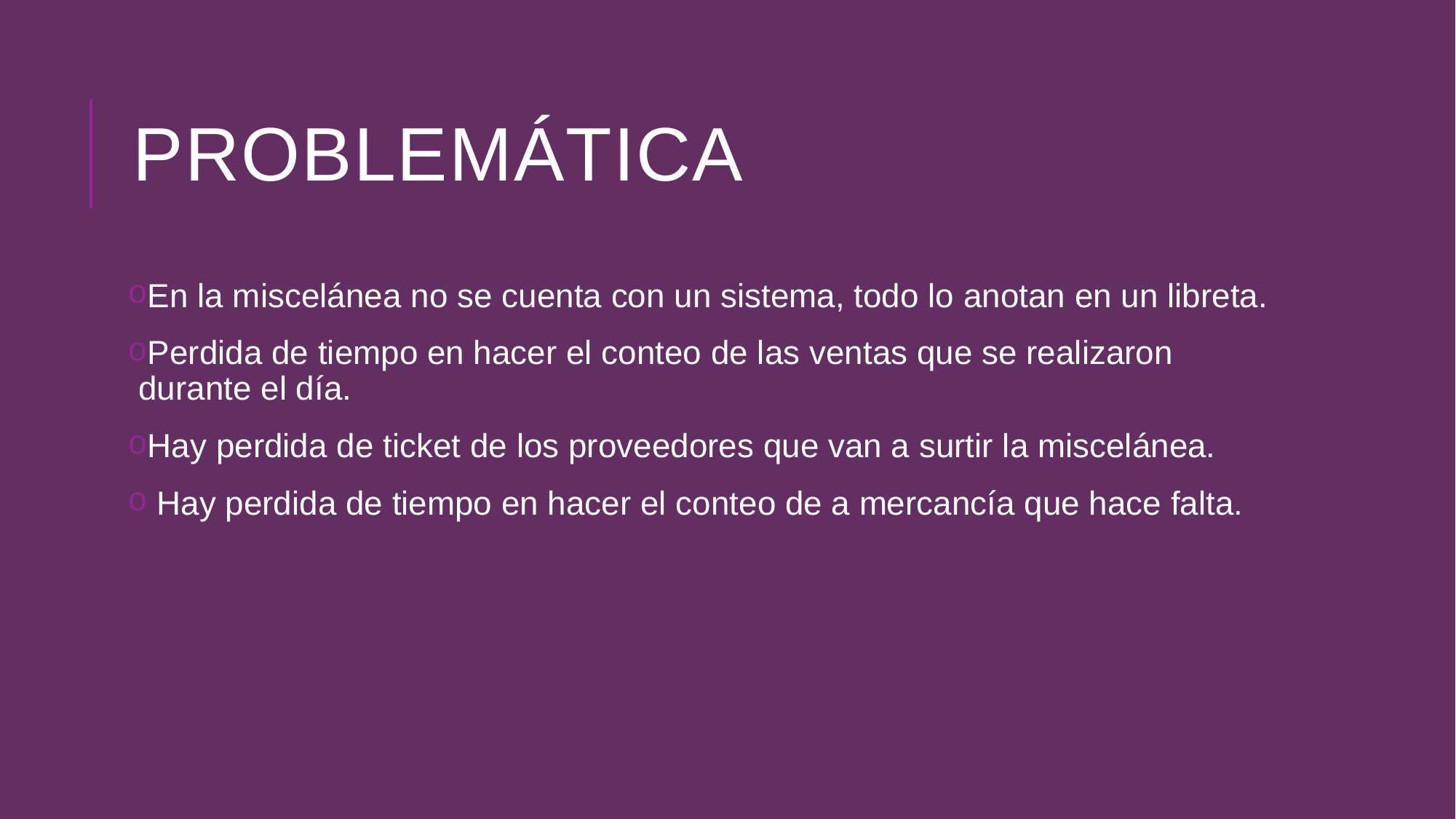

# Problemática
En la miscelánea no se cuenta con un sistema, todo lo anotan en un libreta.
Perdida de tiempo en hacer el conteo de las ventas que se realizaron durante el día.
Hay perdida de ticket de los proveedores que van a surtir la miscelánea.
 Hay perdida de tiempo en hacer el conteo de a mercancía que hace falta.